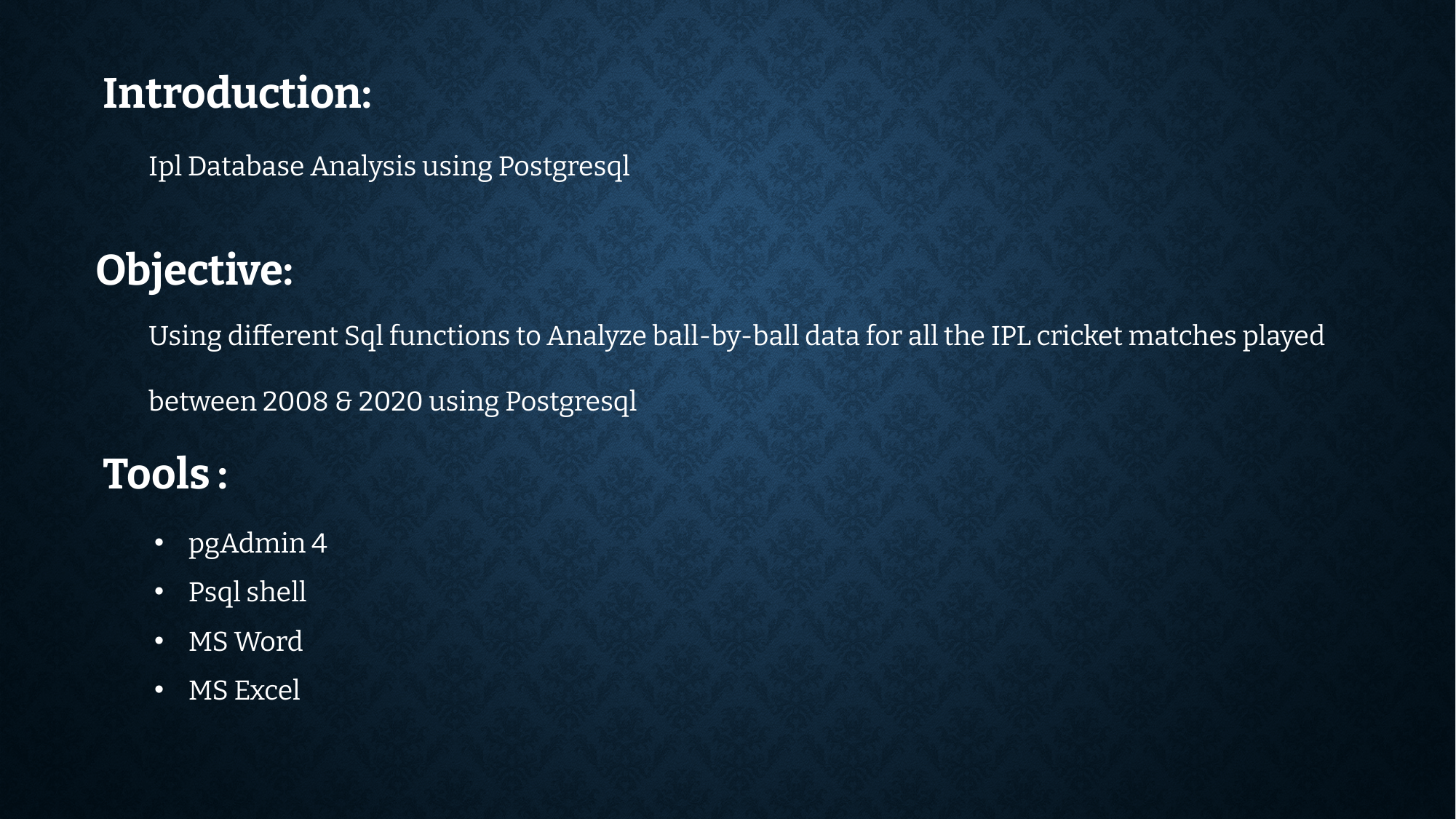

Introduction:

 Ipl Database Analysis using Postgresql
Objective:
 Using different Sql functions to Analyze ball-by-ball data for all the IPL cricket matches played
 between 2008 & 2020 using Postgresql
 Tools :
pgAdmin 4
Psql shell
MS Word
MS Excel